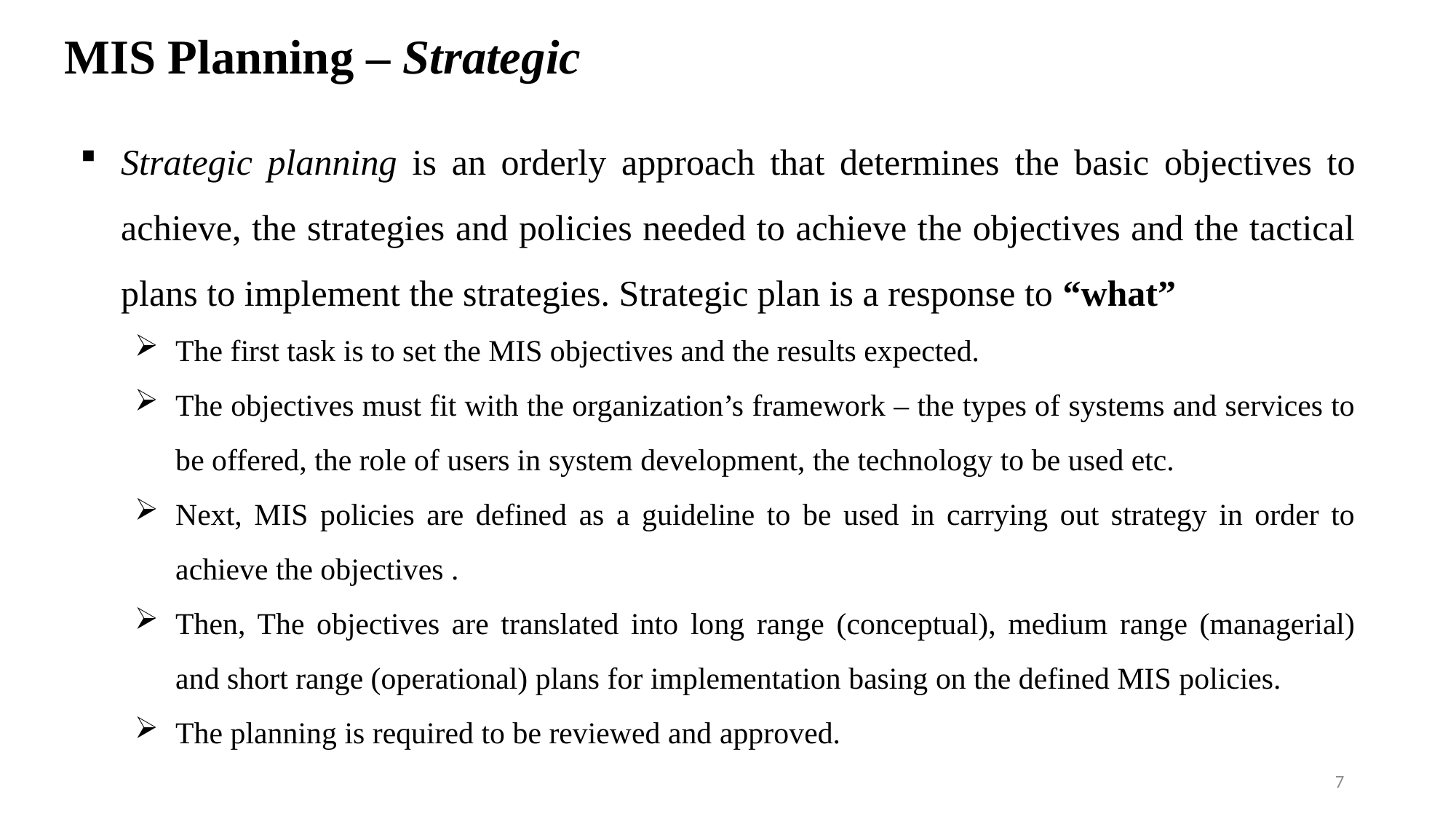

# MIS Planning – Strategic
Strategic planning is an orderly approach that determines the basic objectives to achieve, the strategies and policies needed to achieve the objectives and the tactical plans to implement the strategies. Strategic plan is a response to “what”
The first task is to set the MIS objectives and the results expected.
The objectives must fit with the organization’s framework – the types of systems and services to be offered, the role of users in system development, the technology to be used etc.
Next, MIS policies are defined as a guideline to be used in carrying out strategy in order to achieve the objectives .
Then, The objectives are translated into long range (conceptual), medium range (managerial) and short range (operational) plans for implementation basing on the defined MIS policies.
The planning is required to be reviewed and approved.

7